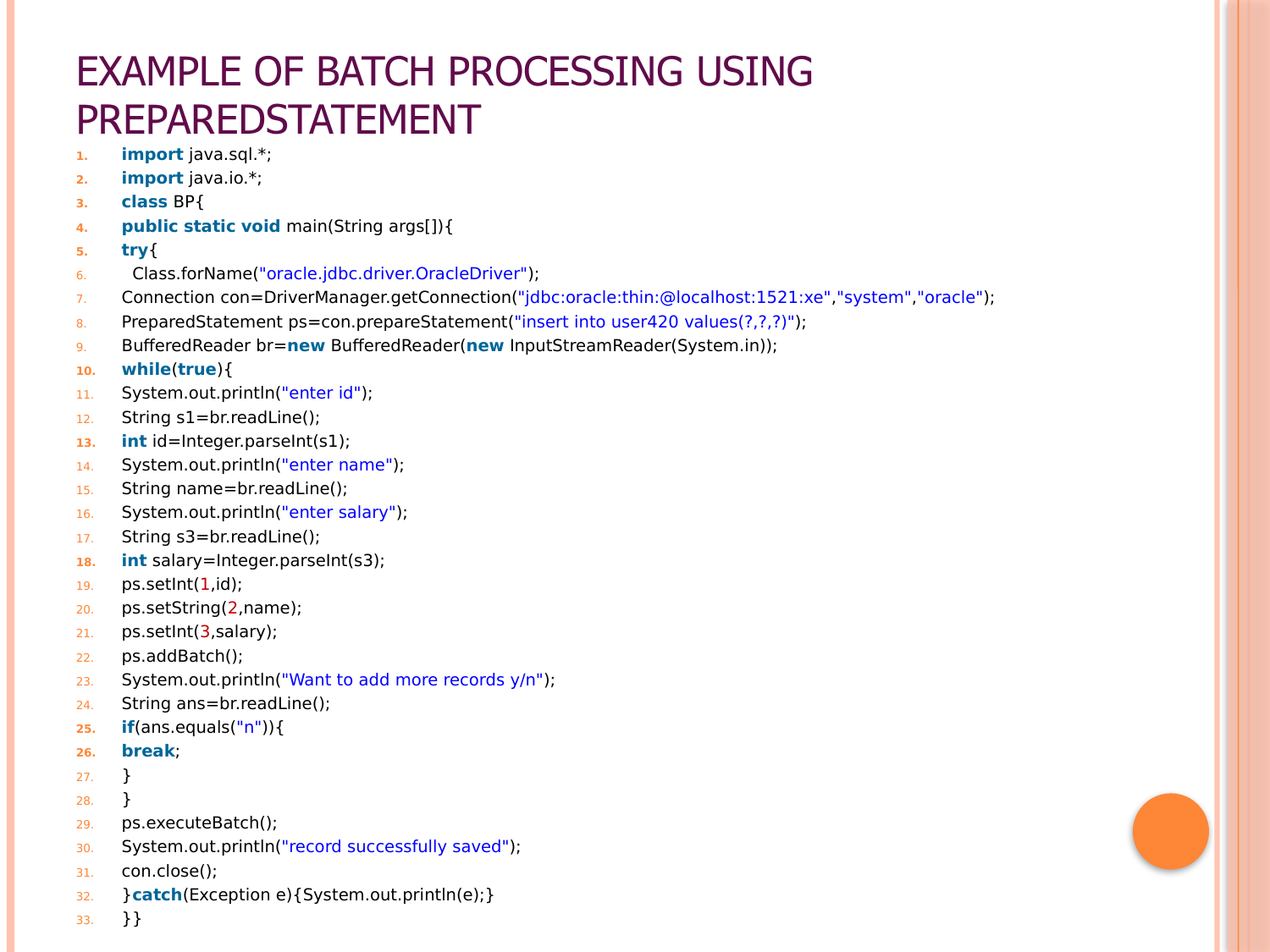

# Example of batch processing using PreparedStatement
import java.sql.*;
import java.io.*;
class BP{
public static void main(String args[]){
try{
  Class.forName("oracle.jdbc.driver.OracleDriver");
Connection con=DriverManager.getConnection("jdbc:oracle:thin:@localhost:1521:xe","system","oracle");
PreparedStatement ps=con.prepareStatement("insert into user420 values(?,?,?)");
BufferedReader br=new BufferedReader(new InputStreamReader(System.in));
while(true){
System.out.println("enter id");
String s1=br.readLine();
int id=Integer.parseInt(s1);
System.out.println("enter name");
String name=br.readLine();
System.out.println("enter salary");
String s3=br.readLine();
int salary=Integer.parseInt(s3);
ps.setInt(1,id);
ps.setString(2,name);
ps.setInt(3,salary);
ps.addBatch();
System.out.println("Want to add more records y/n");
String ans=br.readLine();
if(ans.equals("n")){
break;
}
}
ps.executeBatch();
System.out.println("record successfully saved");
con.close();
}catch(Exception e){System.out.println(e);}
}}